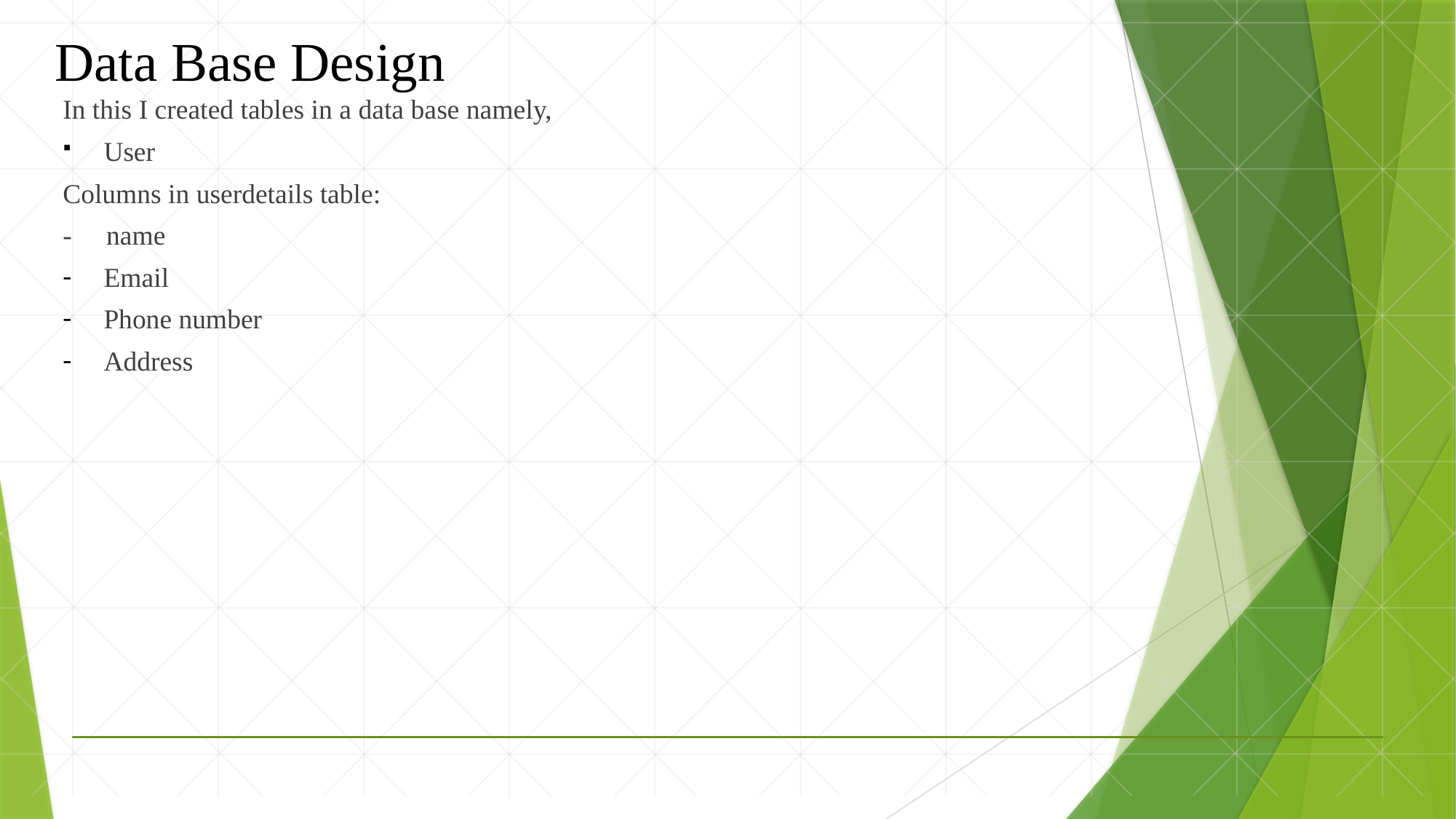

# Data Base Design
In this I created tables in a data base namely,
User
Columns in userdetails table:
-     name
Email
Phone number
Address